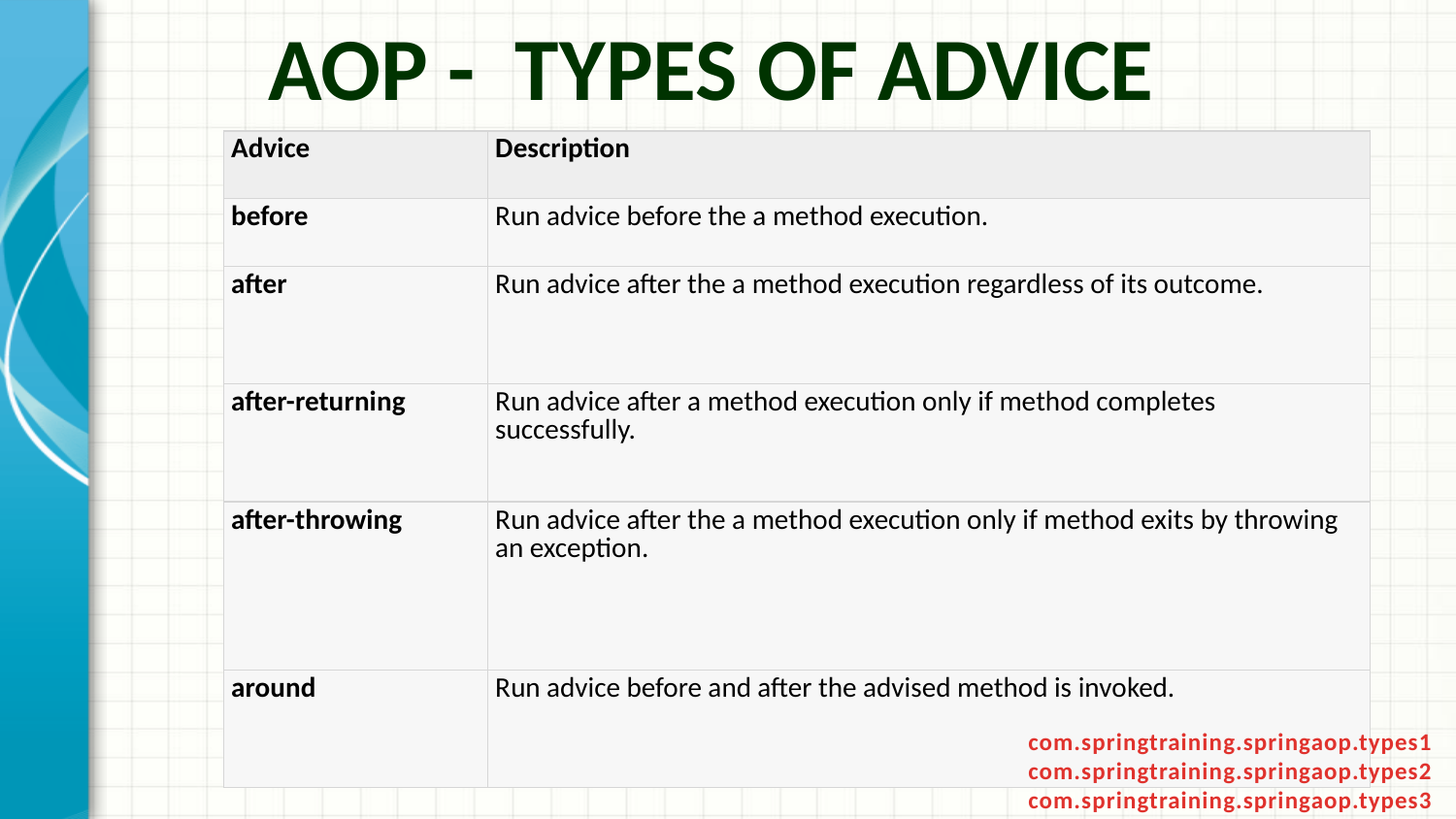

AOP -  Types of Advice
| Advice | Description |
| --- | --- |
| before | Run advice before the a method execution. |
| after | Run advice after the a method execution regardless of its outcome. |
| after-returning | Run advice after a method execution only if method completes successfully. |
| after-throwing | Run advice after the a method execution only if method exits by throwing an exception. |
| around | Run advice before and after the advised method is invoked. |
com.springtraining.springaop.types1
com.springtraining.springaop.types2
com.springtraining.springaop.types3